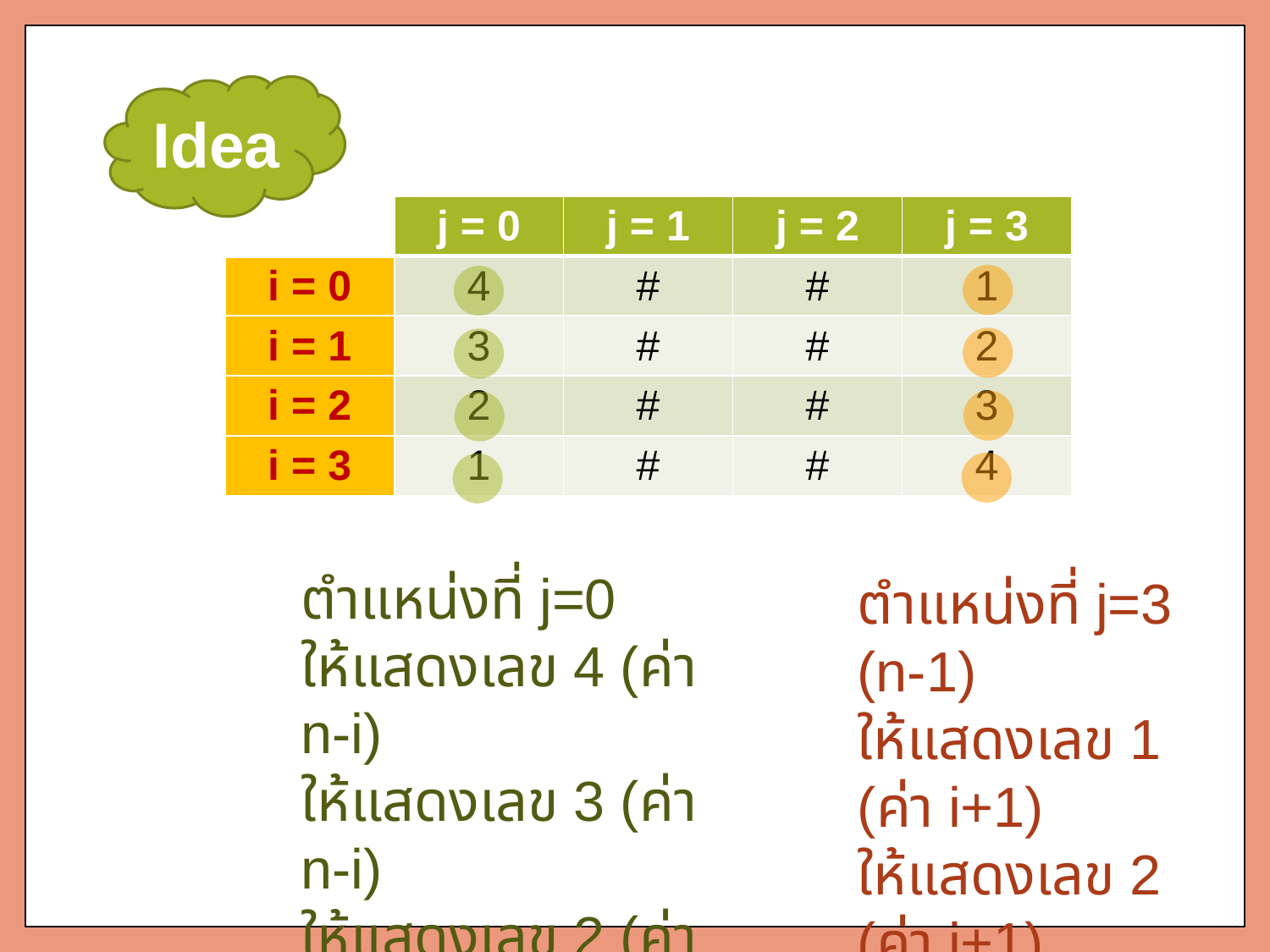

Idea
|  | j = 0 | j = 1 | j = 2 | j = 3 |
| --- | --- | --- | --- | --- |
| i = 0 | 4 | # | # | 1 |
| i = 1 | 3 | # | # | 2 |
| i = 2 | 2 | # | # | 3 |
| i = 3 | 1 | # | # | 4 |

ตำแหน่งที่ j=0
ให้แสดงเลข 4 (ค่า n-i)
ให้แสดงเลข 3 (ค่า n-i)
ให้แสดงเลข 2 (ค่า n-i)
ให้แสดงเลข 1 (ค่า n-i)
ตำแหน่งที่ j=3 (n-1)
ให้แสดงเลข 1 (ค่า i+1)
ให้แสดงเลข 2 (ค่า i+1)
ให้แสดงเลข 3 (ค่า i+1)
ให้แสดงเลข 4 (ค่า i+1)